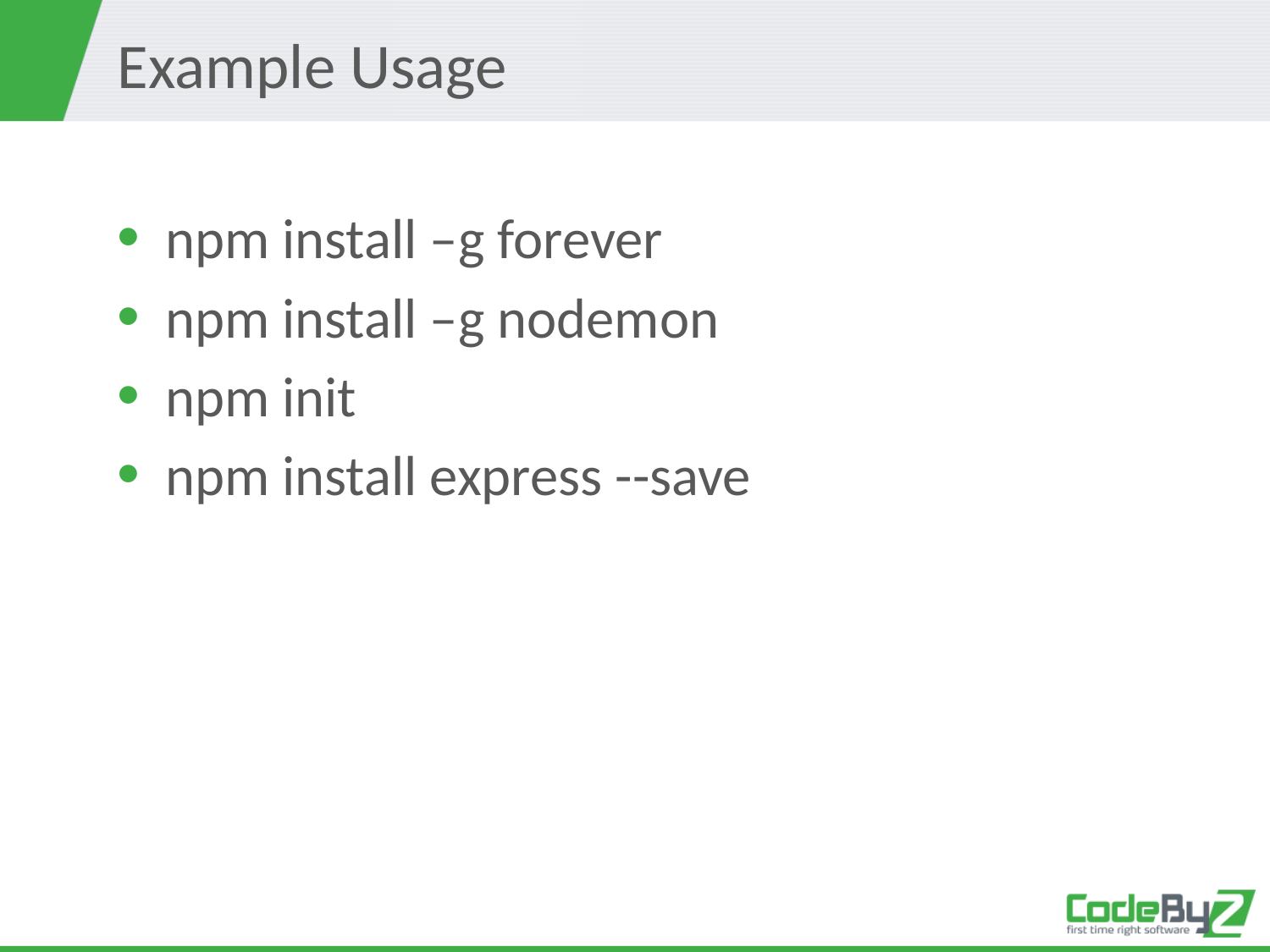

# Example Usage
npm install –g forever
npm install –g nodemon
npm init
npm install express --save